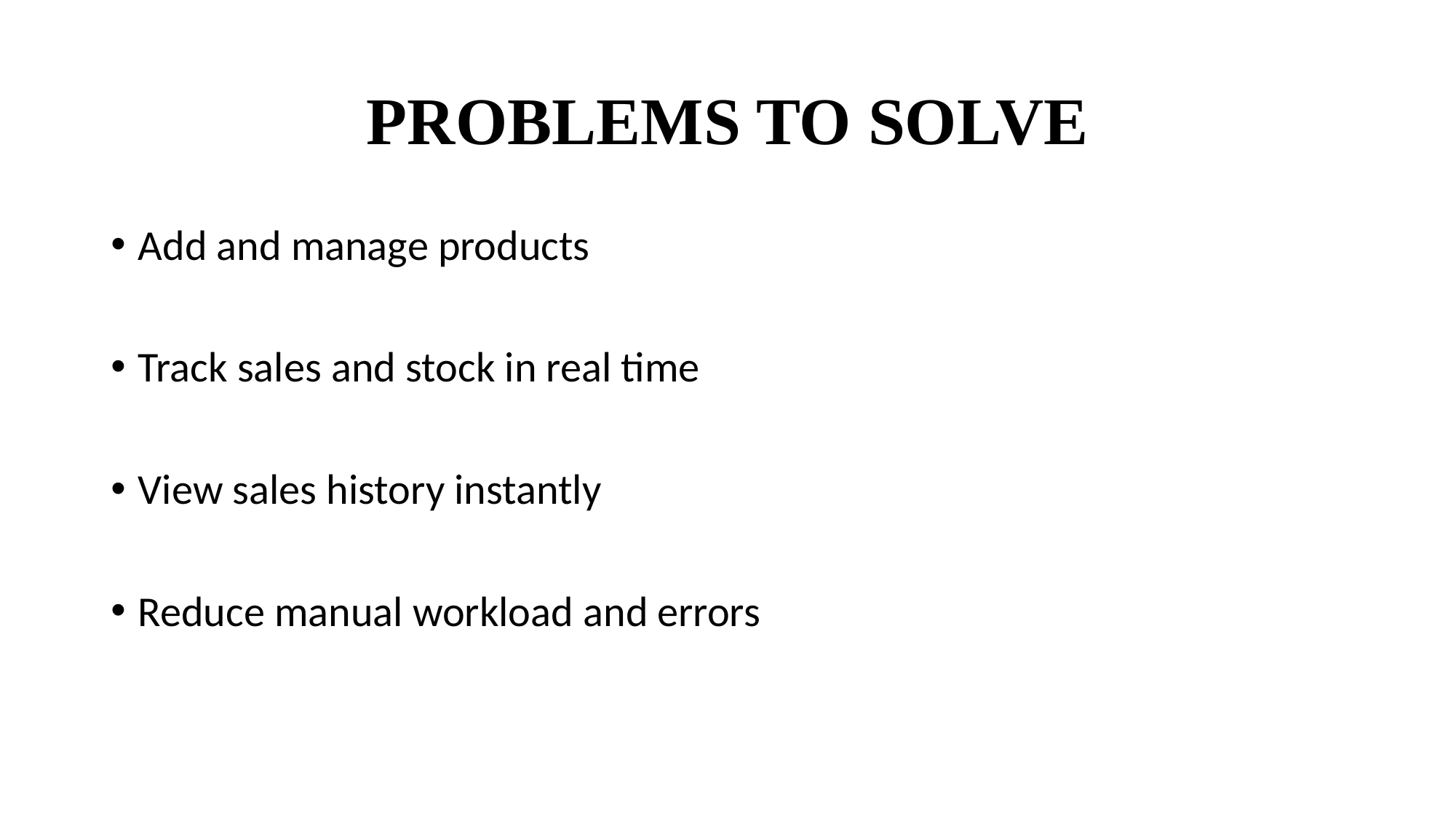

# PROBLEMS TO SOLVE
Add and manage products

Track sales and stock in real time

View sales history instantly

Reduce manual workload and errors